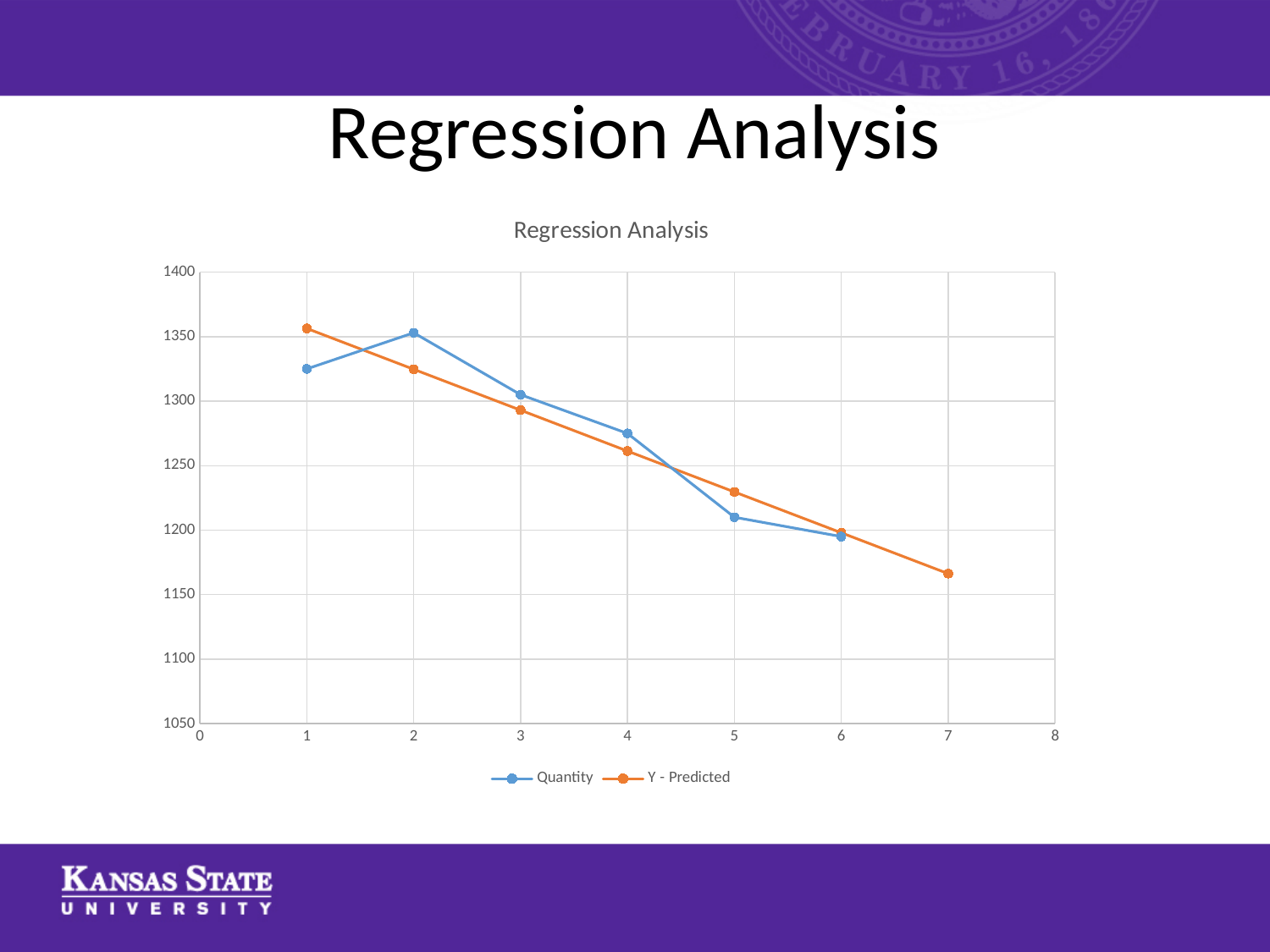

# Regression Analysis

### Chart: Regression Analysis

| Category | Quantity | Y - Predicted |
|---|---|---|